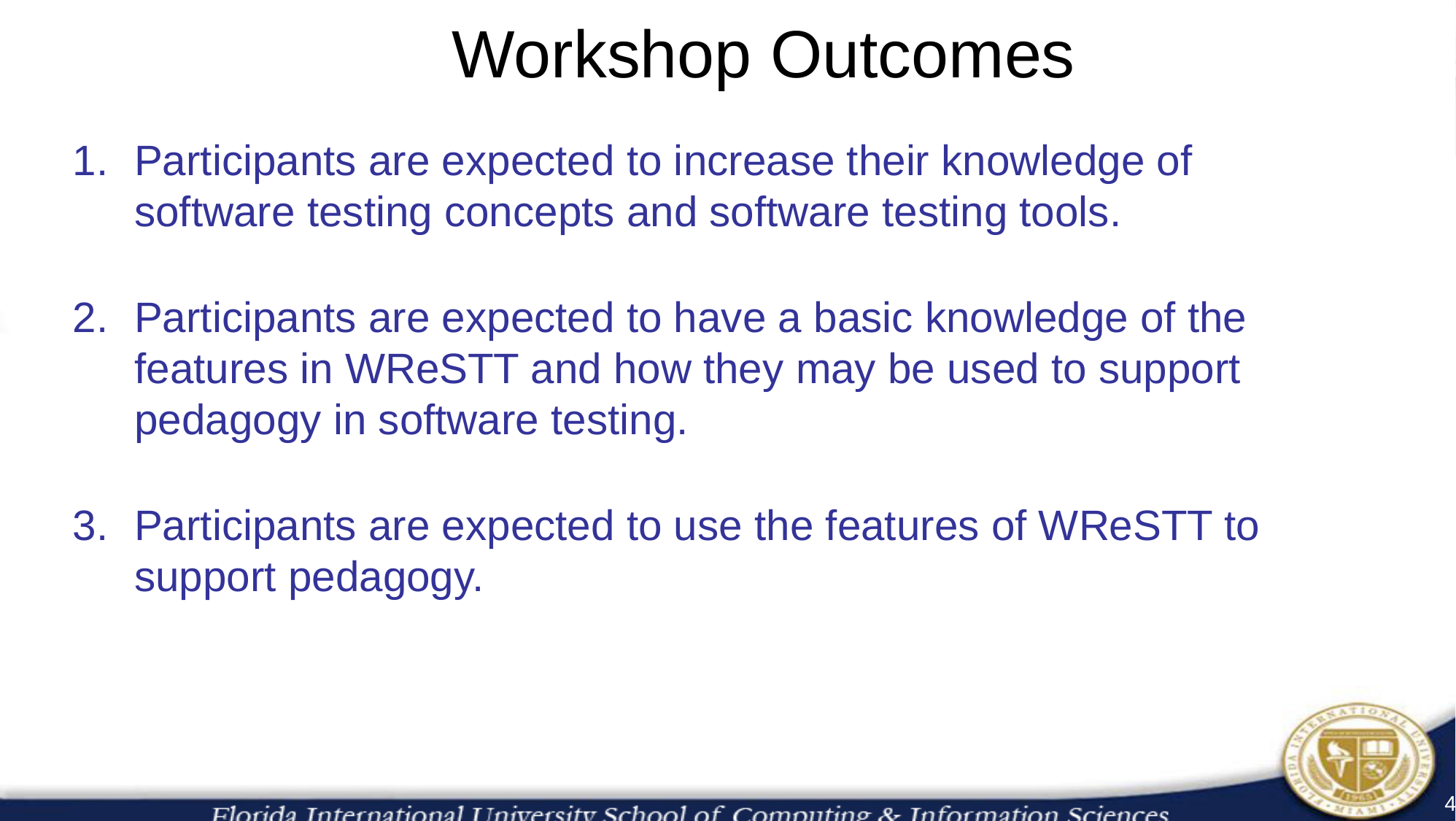

# Workshop Outcomes
Participants are expected to increase their knowledge of software testing concepts and software testing tools.
Participants are expected to have a basic knowledge of the features in WReSTT and how they may be used to support pedagogy in software testing.
Participants are expected to use the features of WReSTT to support pedagogy.

4